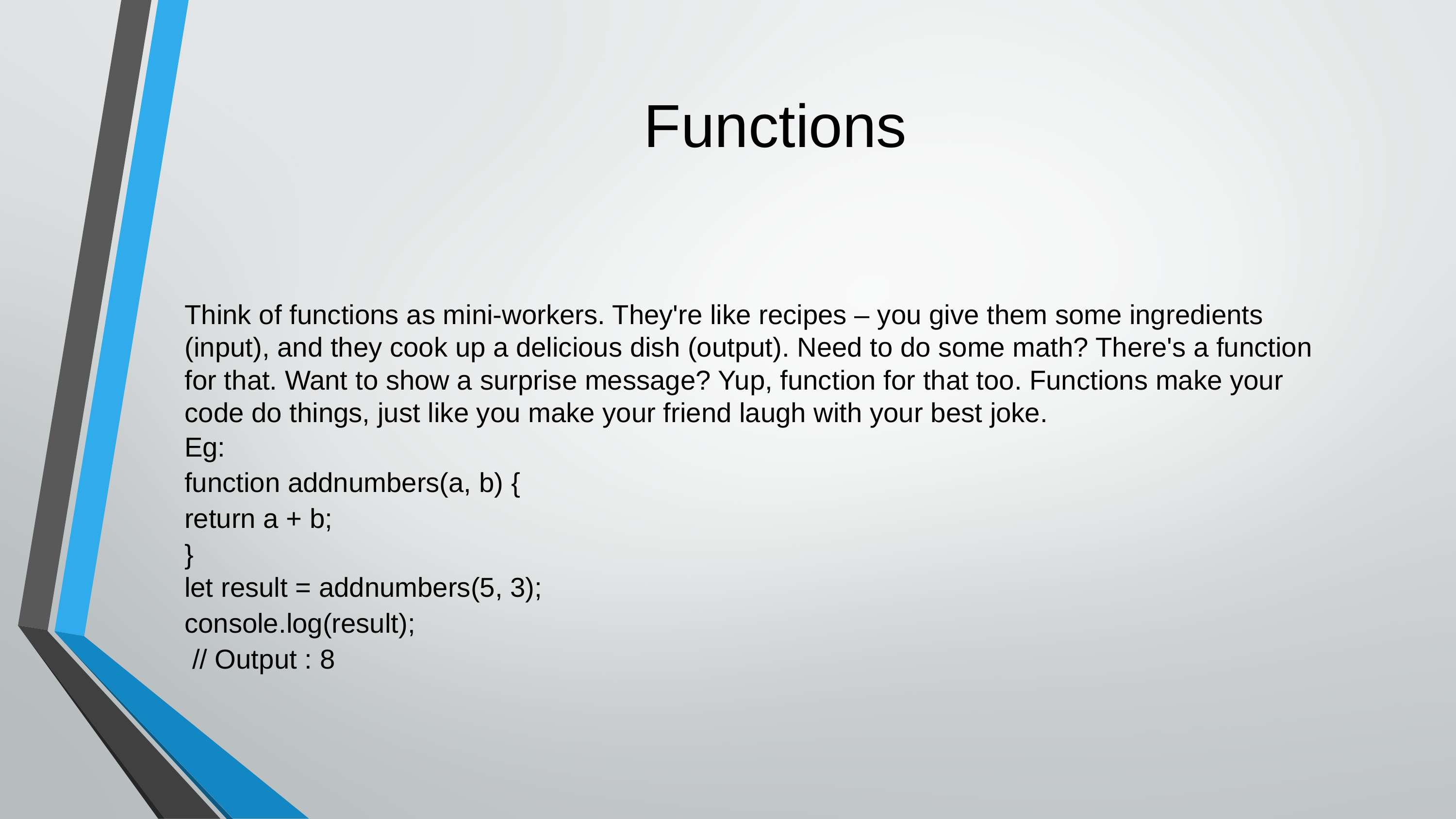

# Functions
Think of functions as mini-workers. They're like recipes – you give them some ingredients (input), and they cook up a delicious dish (output). Need to do some math? There's a function for that. Want to show a surprise message? Yup, function for that too. Functions make your code do things, just like you make your friend laugh with your best joke.
Eg:
function addnumbers(a, b) {
return a + b;
}
let result = addnumbers(5, 3);
console.log(result);
 // Output : 8